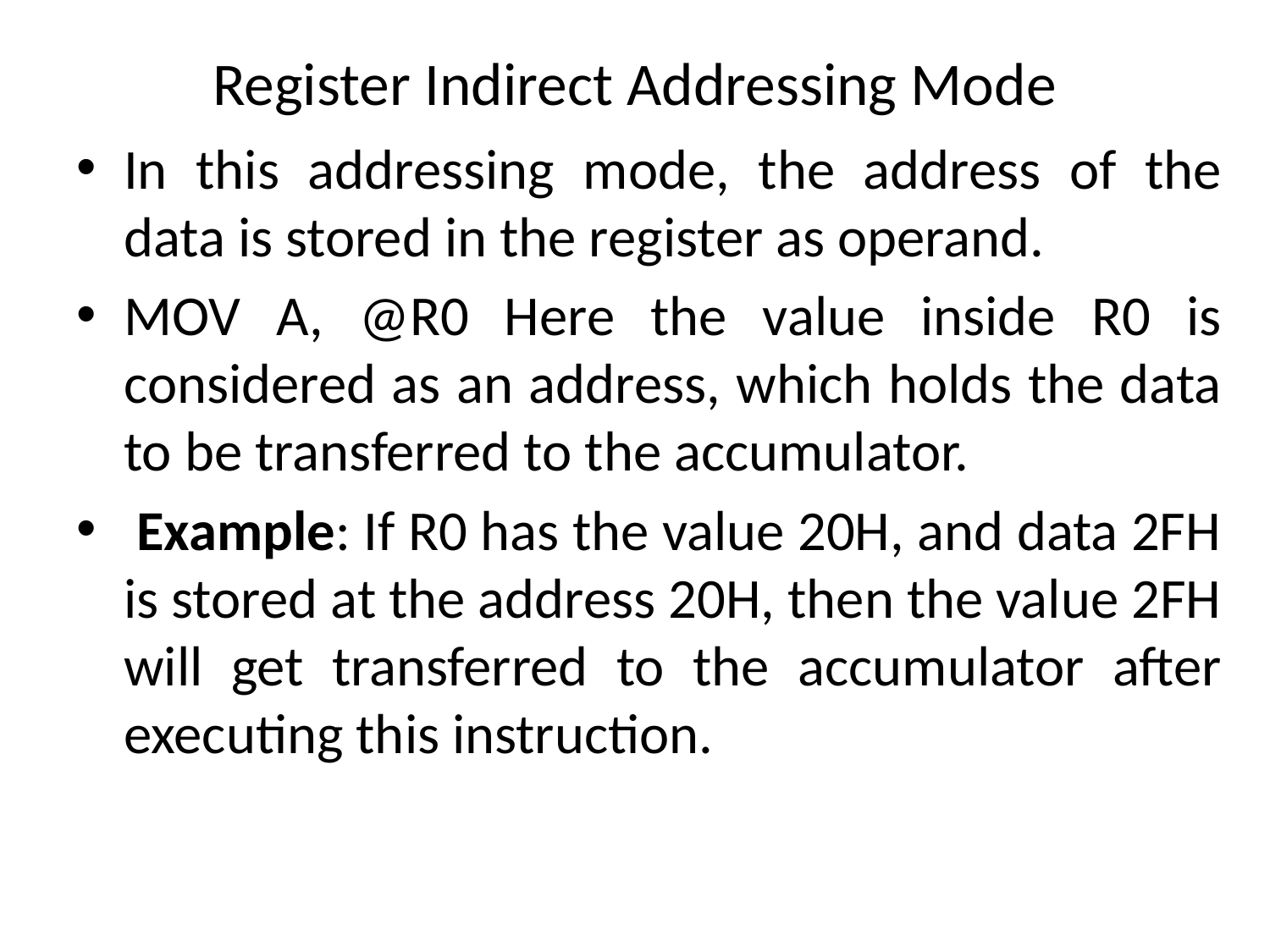

# Register Indirect Addressing Mode
In this addressing mode, the address of the data is stored in the register as operand.
MOV A, @R0 Here the value inside R0 is considered as an address, which holds the data to be transferred to the accumulator.
 Example: If R0 has the value 20H, and data 2FH is stored at the address 20H, then the value 2FH will get transferred to the accumulator after executing this instruction.